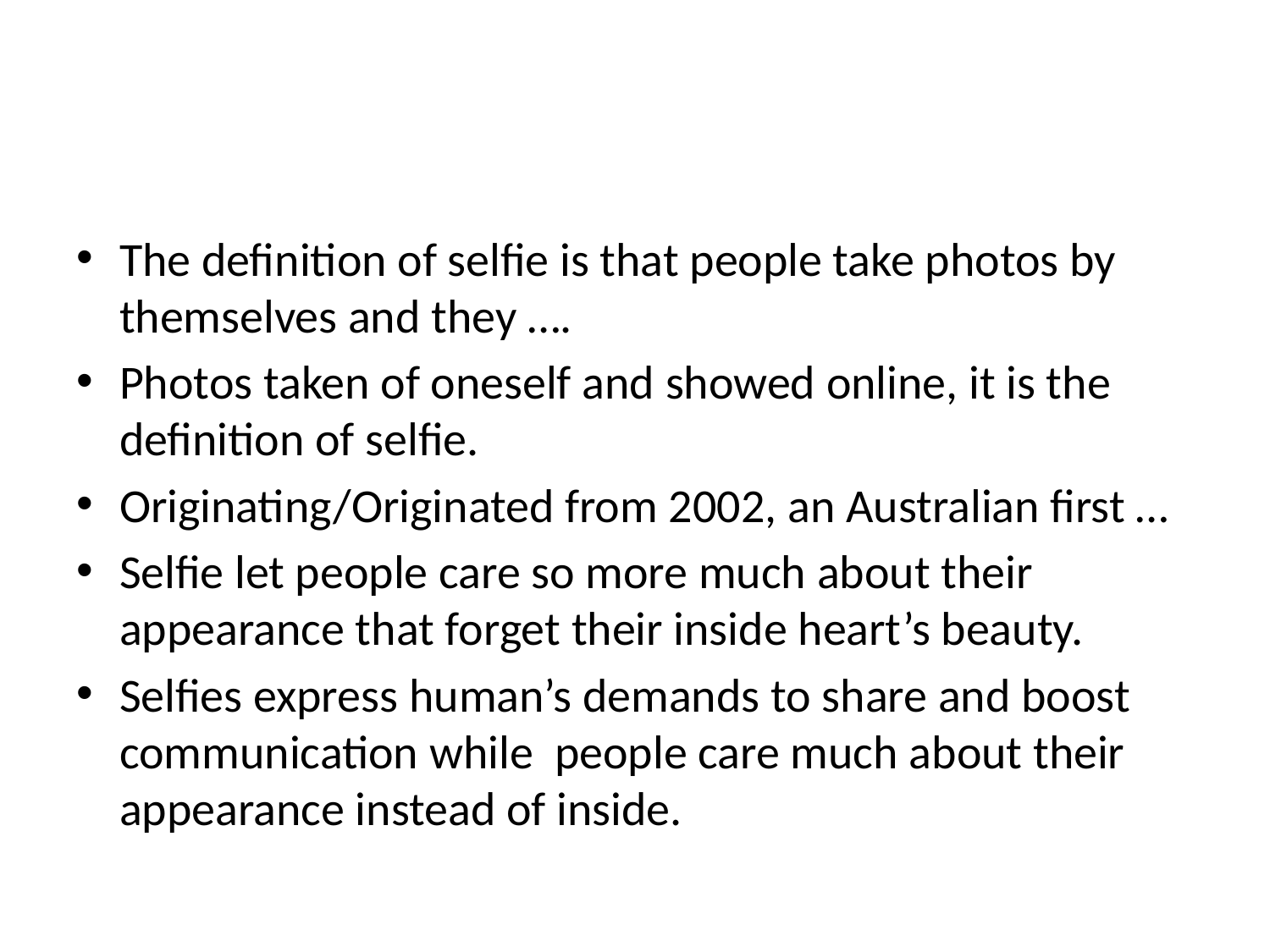

#
The definition of selfie is that people take photos by themselves and they ….
Photos taken of oneself and showed online, it is the definition of selfie.
Originating/Originated from 2002, an Australian first …
Selfie let people care so more much about their appearance that forget their inside heart’s beauty.
Selfies express human’s demands to share and boost communication while  people care much about their appearance instead of inside.